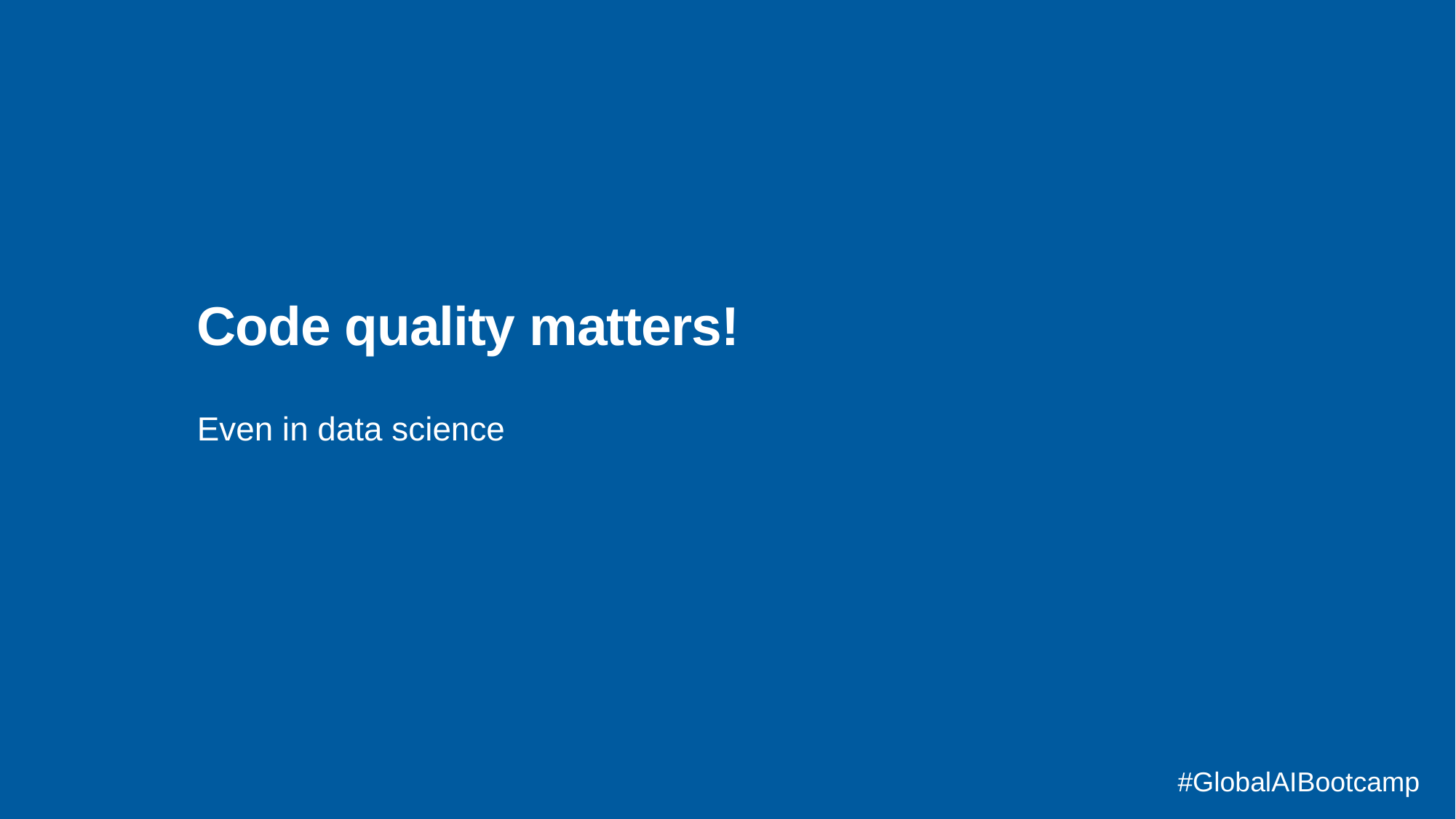

# Code quality matters!
Even in data science